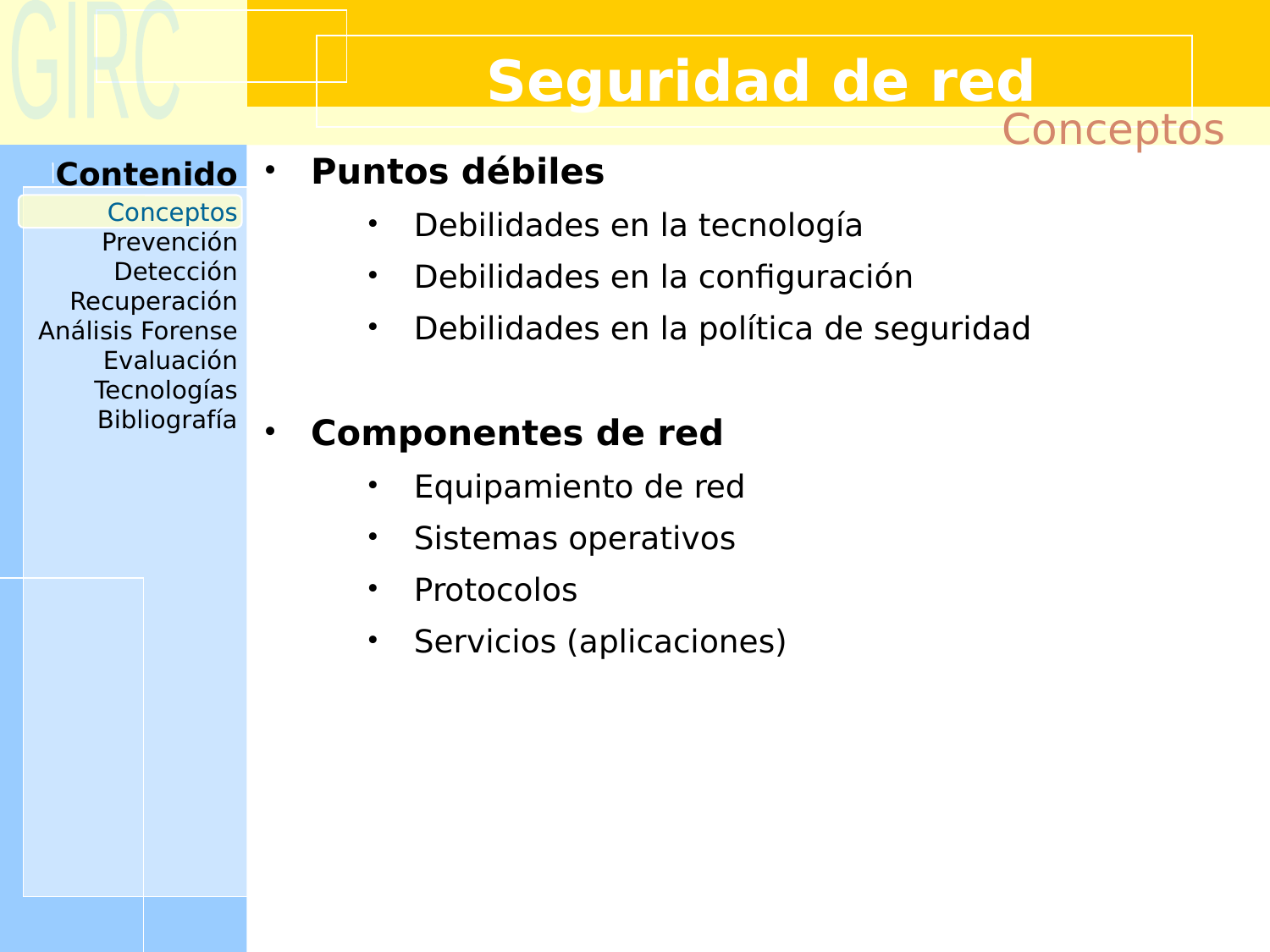

Seguridad de red
Conceptos
Puntos débiles
Debilidades en la tecnología
Debilidades en la configuración
Debilidades en la política de seguridad

Componentes de red
Equipamiento de red
Sistemas operativos
Protocolos
Servicios (aplicaciones)

Conceptos